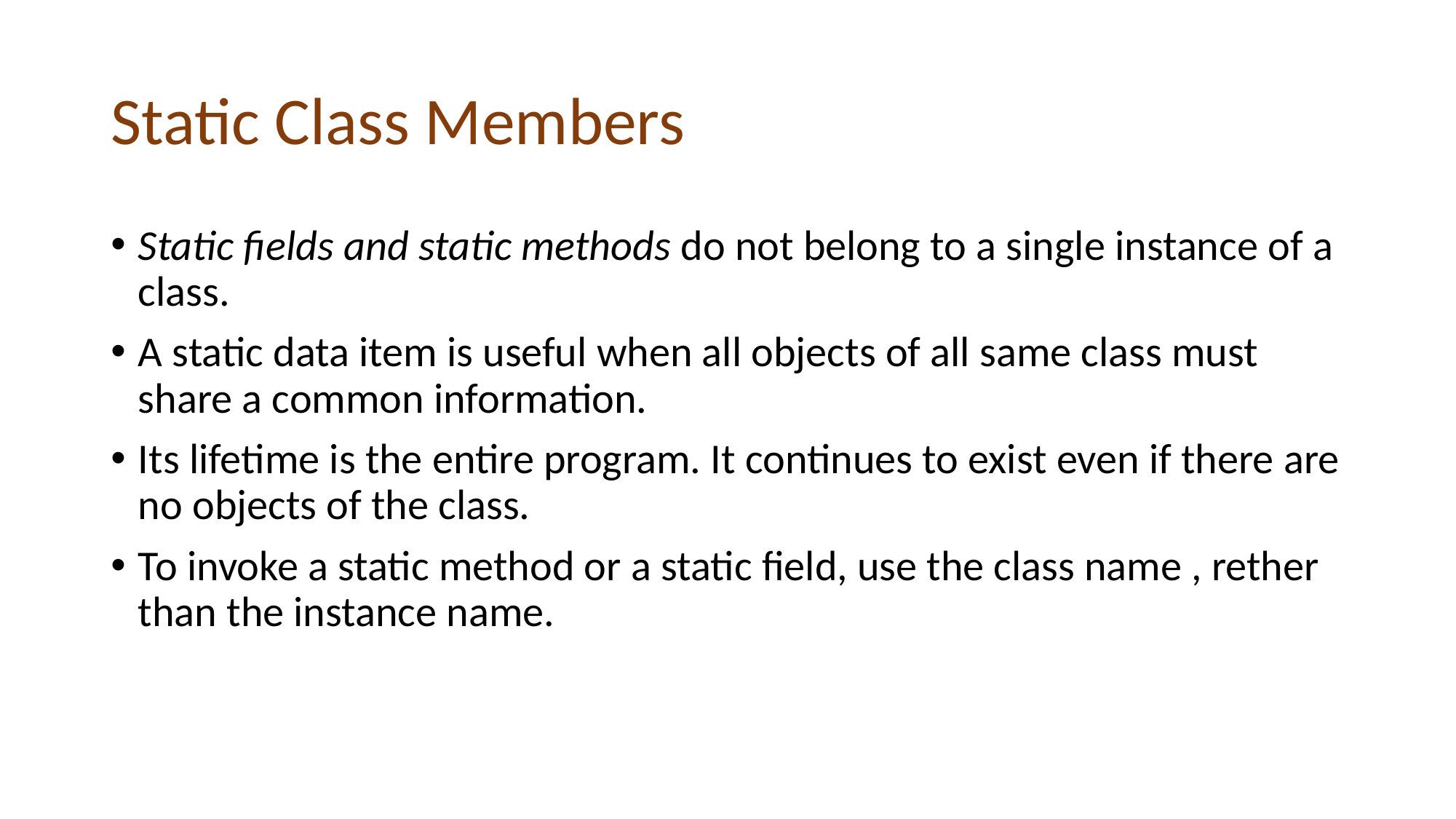

# Static Class Members
Static fields and static methods do not belong to a single instance of a class.
A static data item is useful when all objects of all same class must share a common information.
Its lifetime is the entire program. It continues to exist even if there are no objects of the class.
To invoke a static method or a static field, use the class name , rether than the instance name.